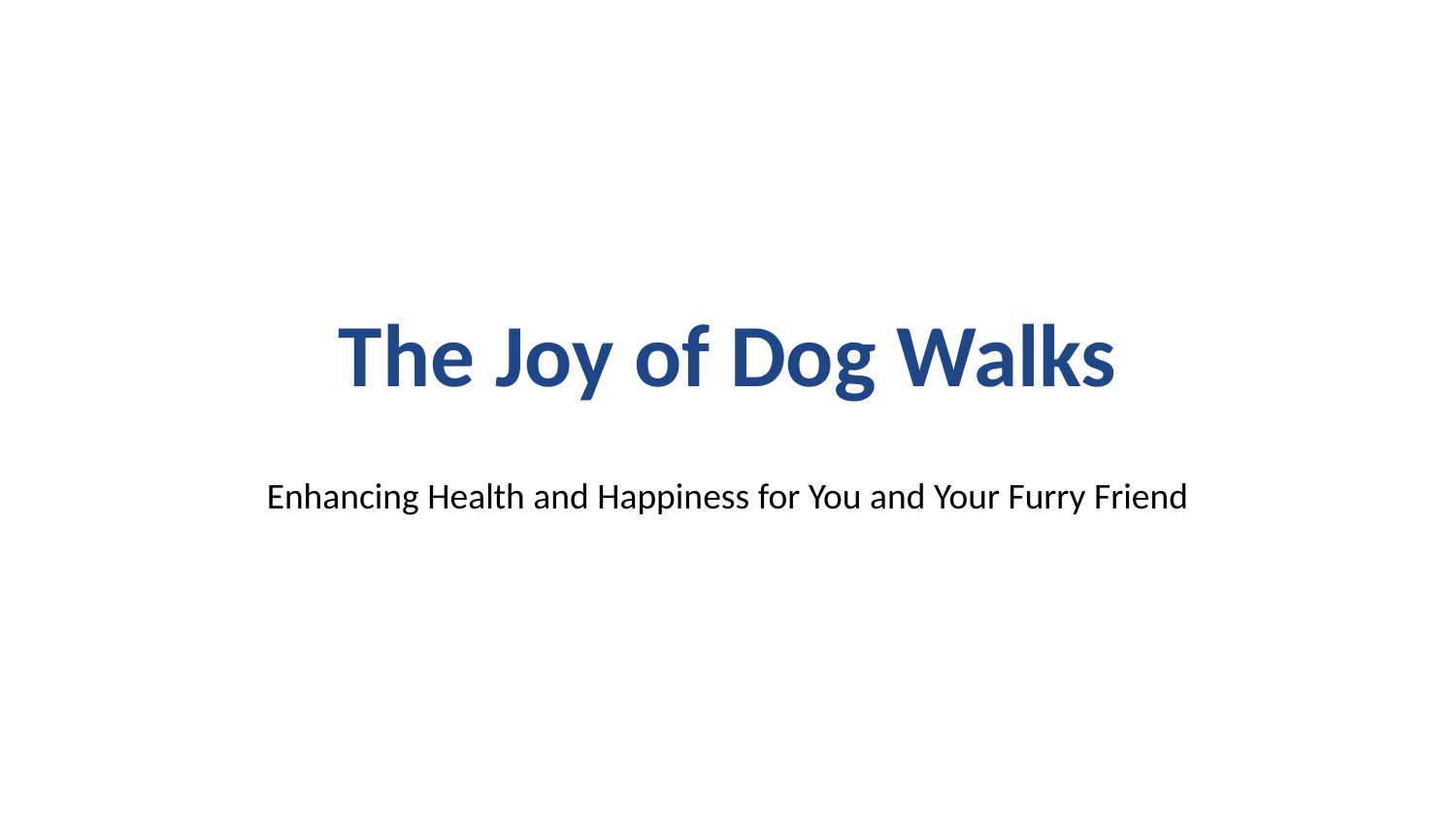

The Joy of Dog Walks
Enhancing Health and Happiness for You and Your Furry Friend